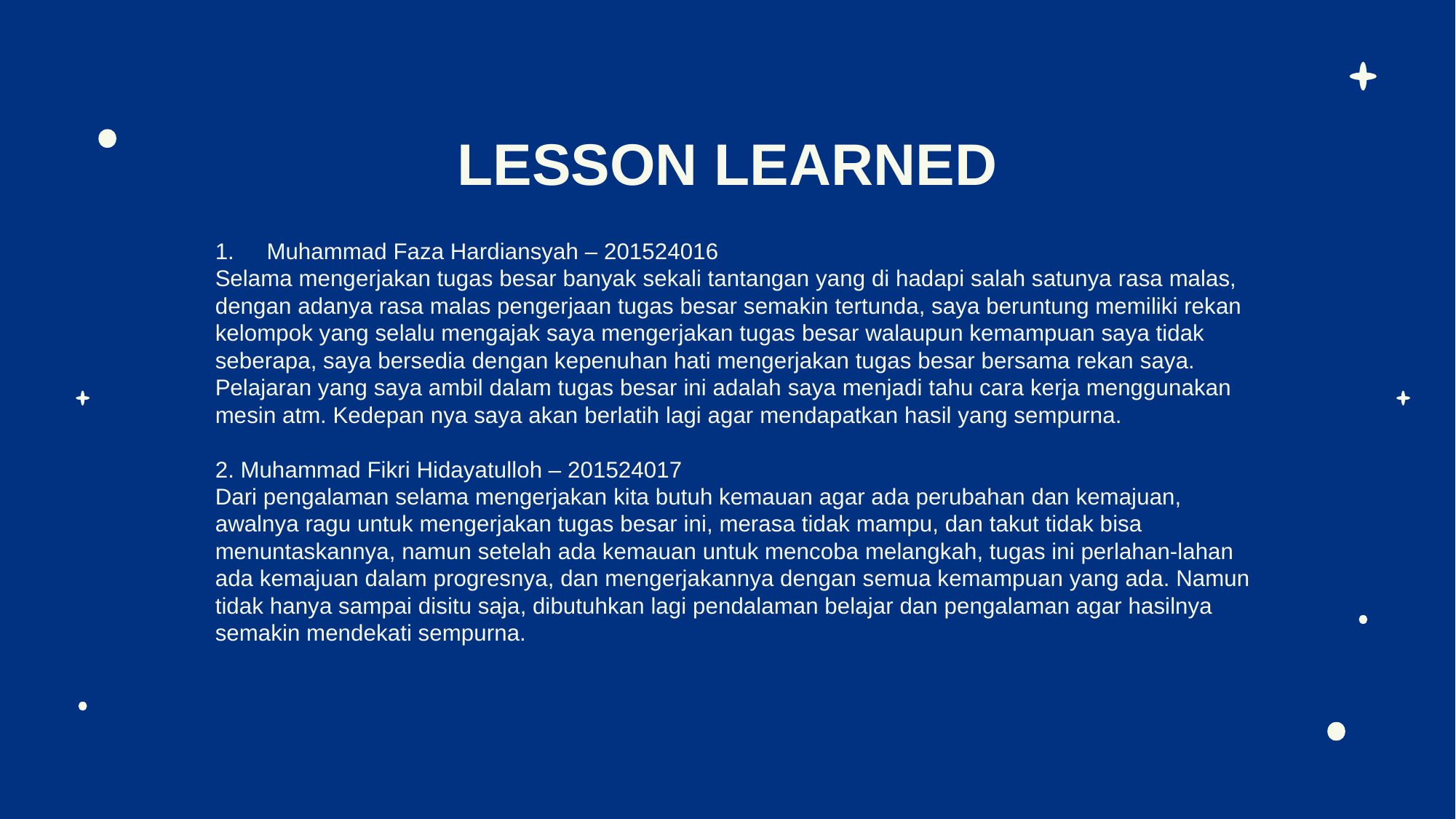

# LESSON LEARNED
Muhammad Faza Hardiansyah – 201524016
Selama mengerjakan tugas besar banyak sekali tantangan yang di hadapi salah satunya rasa malas, dengan adanya rasa malas pengerjaan tugas besar semakin tertunda, saya beruntung memiliki rekan kelompok yang selalu mengajak saya mengerjakan tugas besar walaupun kemampuan saya tidak seberapa, saya bersedia dengan kepenuhan hati mengerjakan tugas besar bersama rekan saya. Pelajaran yang saya ambil dalam tugas besar ini adalah saya menjadi tahu cara kerja menggunakan mesin atm. Kedepan nya saya akan berlatih lagi agar mendapatkan hasil yang sempurna.

2. Muhammad Fikri Hidayatulloh – 201524017
Dari pengalaman selama mengerjakan kita butuh kemauan agar ada perubahan dan kemajuan, awalnya ragu untuk mengerjakan tugas besar ini, merasa tidak mampu, dan takut tidak bisa menuntaskannya, namun setelah ada kemauan untuk mencoba melangkah, tugas ini perlahan-lahan ada kemajuan dalam progresnya, dan mengerjakannya dengan semua kemampuan yang ada. Namun tidak hanya sampai disitu saja, dibutuhkan lagi pendalaman belajar dan pengalaman agar hasilnya semakin mendekati sempurna.